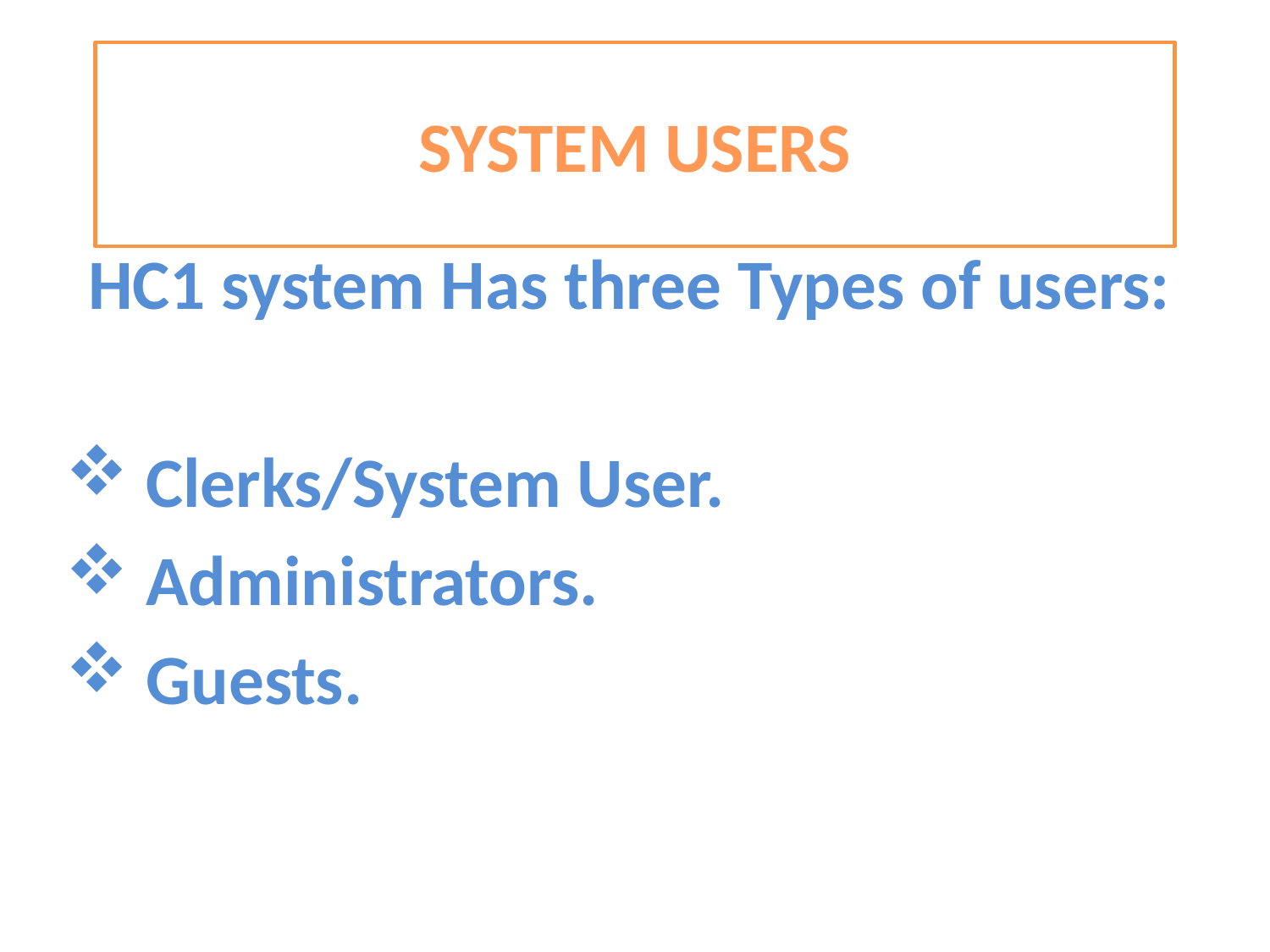

# SYSTEM USERS
HC1 system Has three Types of users:

 Clerks/System User.
 Administrators.
 Guests.